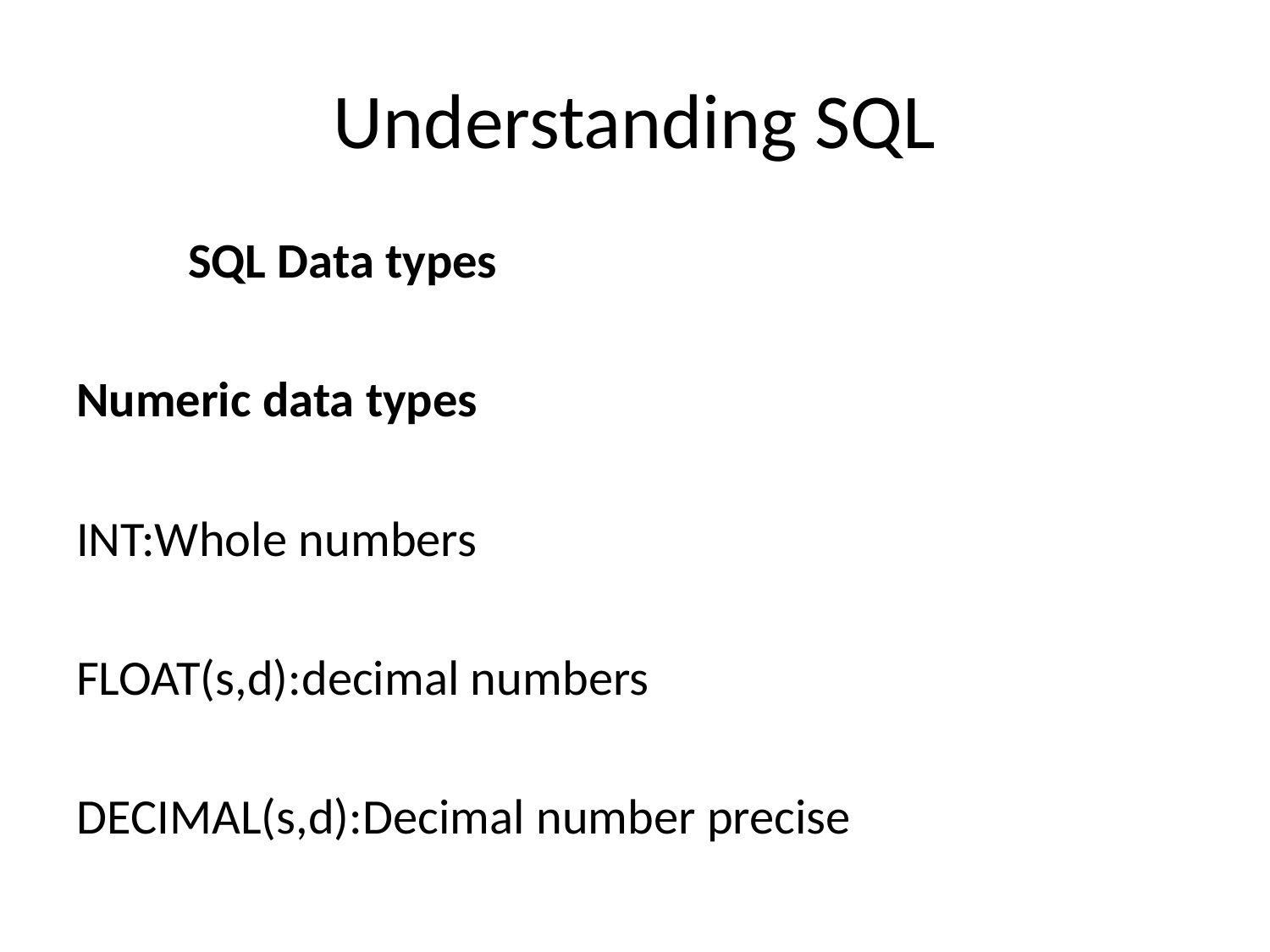

# Understanding SQL
			SQL Data types

Numeric data types

INT:Whole numbers

FLOAT(s,d):decimal numbers

DECIMAL(s,d):Decimal number precise